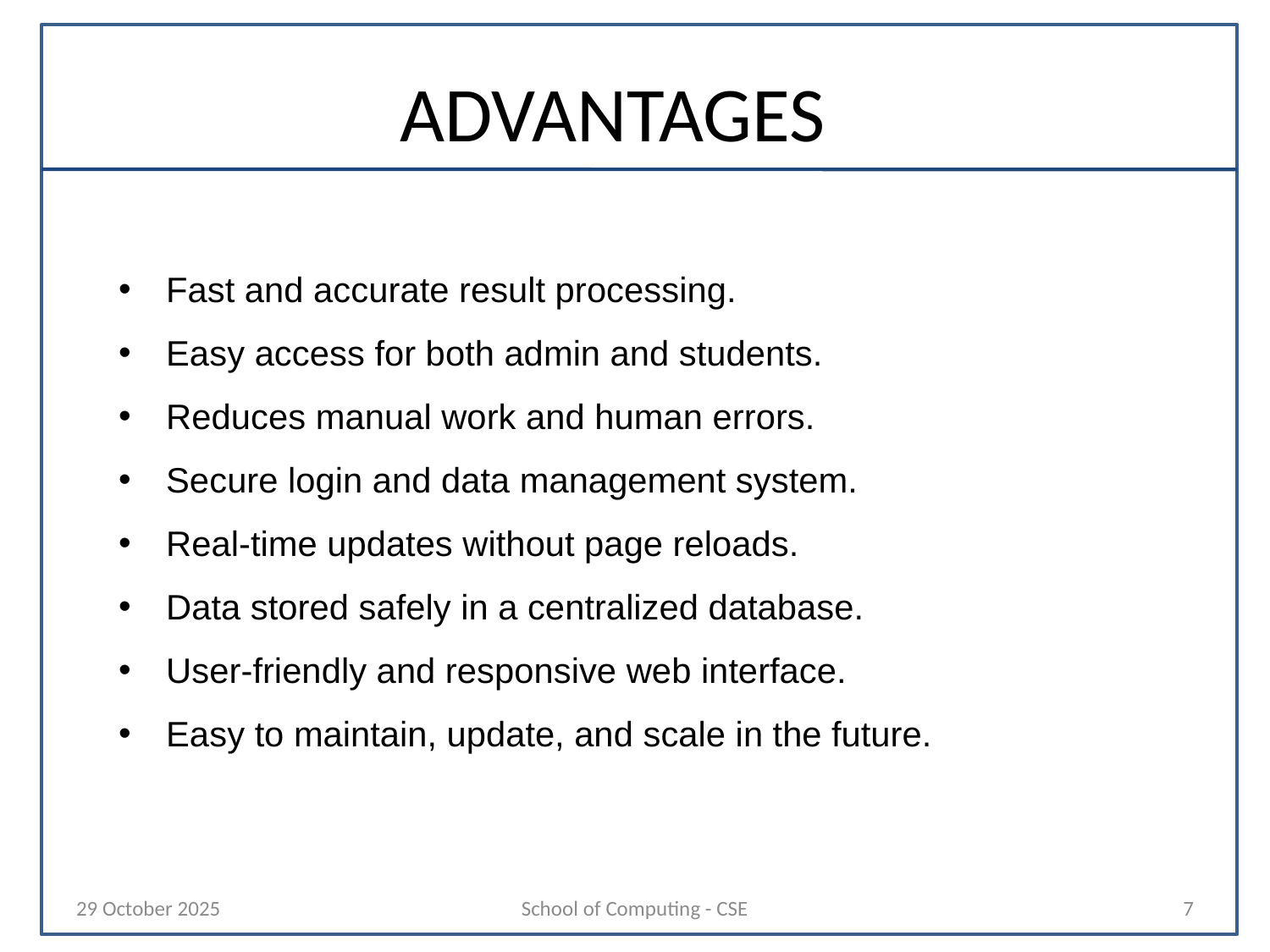

# ADVANTAGES
Fast and accurate result processing.
Easy access for both admin and students.
Reduces manual work and human errors.
Secure login and data management system.
Real-time updates without page reloads.
Data stored safely in a centralized database.
User-friendly and responsive web interface.
Easy to maintain, update, and scale in the future.
29 October 2025
School of Computing - CSE
7